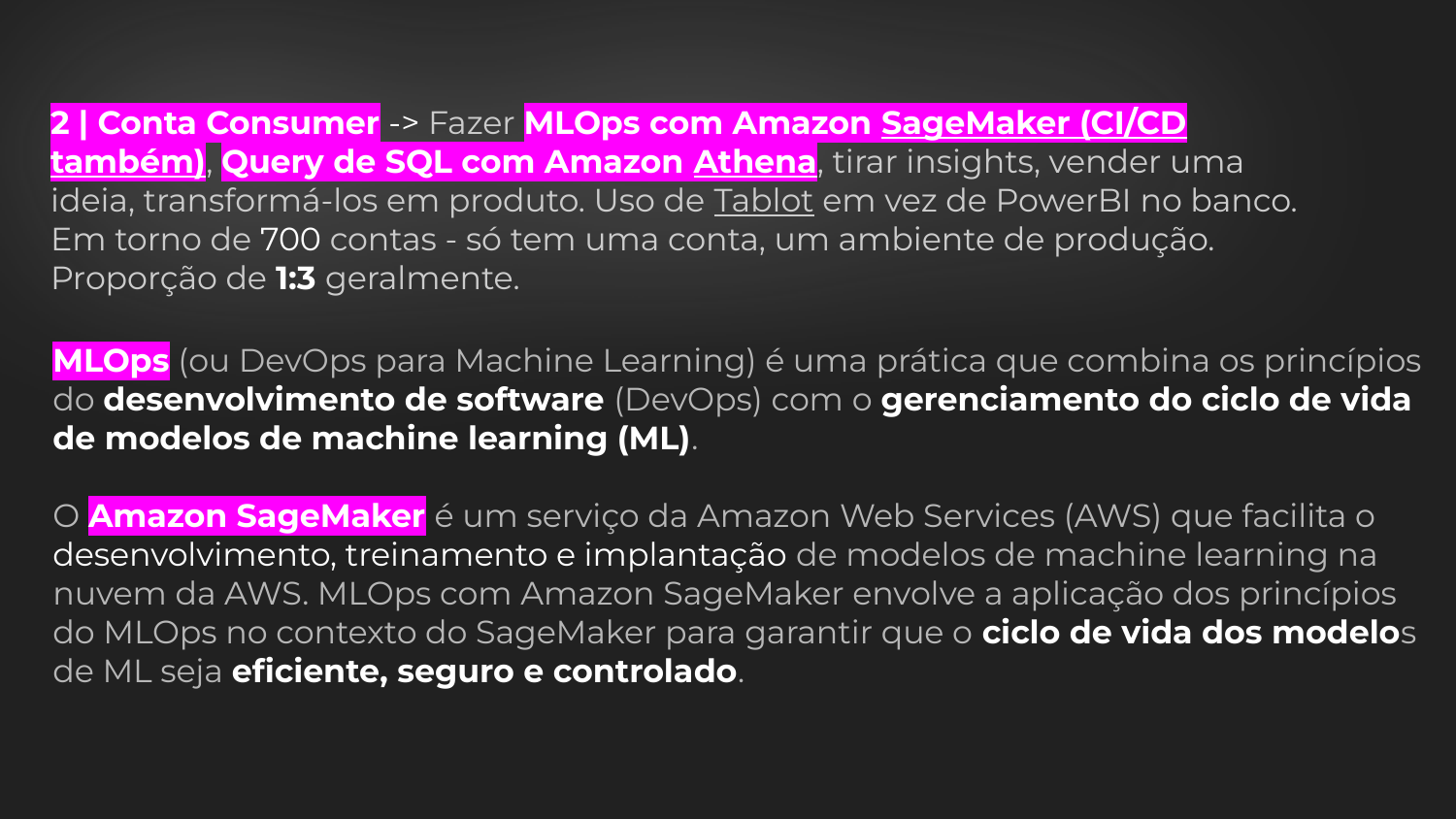

2 | Conta Consumer -> Fazer MLOps com Amazon SageMaker (CI/CD também), Query de SQL com Amazon Athena, tirar insights, vender uma ideia, transformá-los em produto. Uso de Tablot em vez de PowerBI no banco.
Em torno de 700 contas - só tem uma conta, um ambiente de produção. Proporção de 1:3 geralmente.

MLOps (ou DevOps para Machine Learning) é uma prática que combina os princípios do desenvolvimento de software (DevOps) com o gerenciamento do ciclo de vida de modelos de machine learning (ML).

O Amazon SageMaker é um serviço da Amazon Web Services (AWS) que facilita o desenvolvimento, treinamento e implantação de modelos de machine learning na nuvem da AWS. MLOps com Amazon SageMaker envolve a aplicação dos princípios do MLOps no contexto do SageMaker para garantir que o ciclo de vida dos modelos de ML seja eficiente, seguro e controlado.